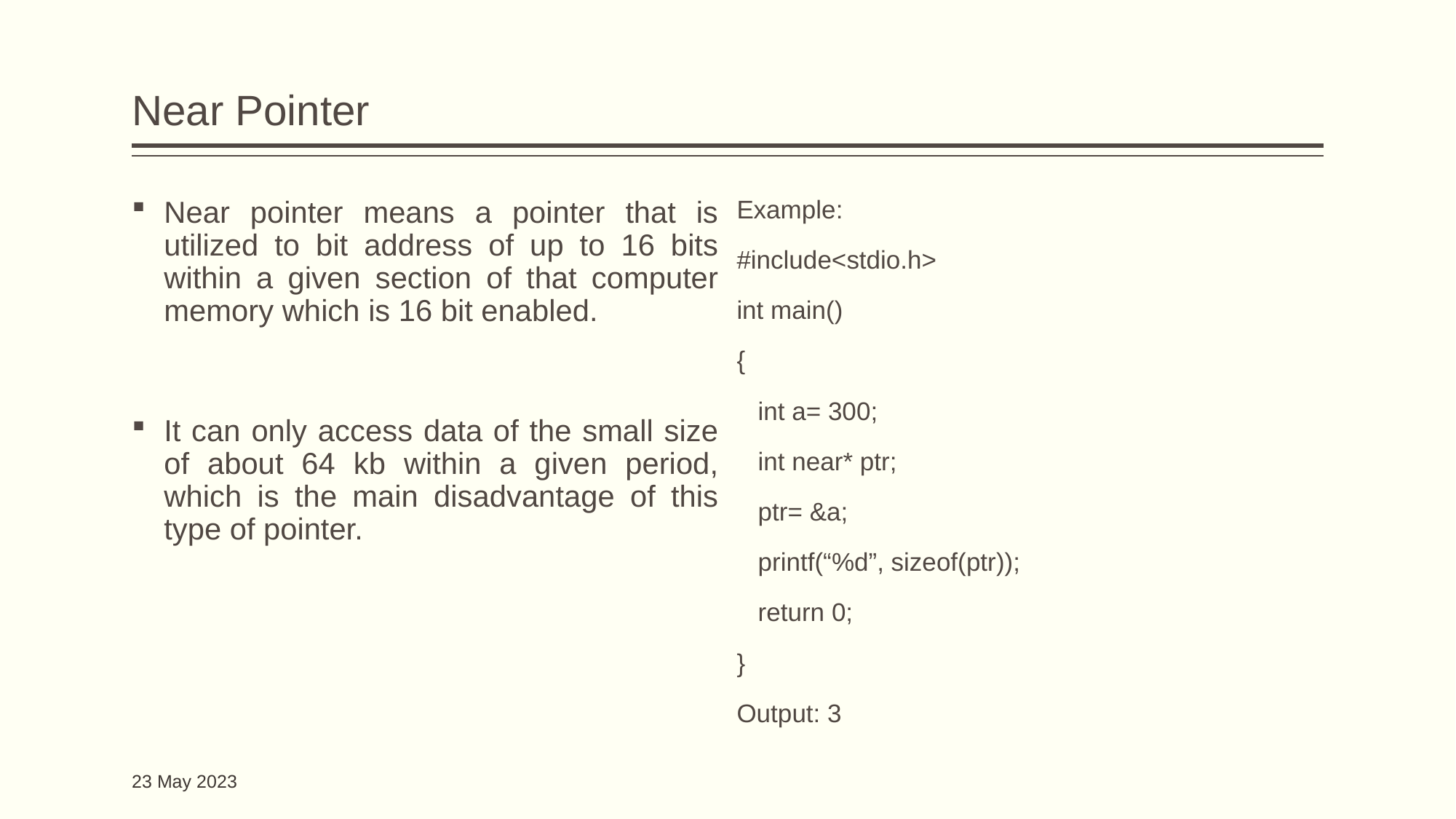

# Near Pointer
Near pointer means a pointer that is utilized to bit address of up to 16 bits within a given section of that computer memory which is 16 bit enabled.

It can only access data of the small size of about 64 kb within a given period, which is the main disadvantage of this type of pointer.

Example:
#include<stdio.h>
int main()
{
   int a= 300;
   int near* ptr;
   ptr= &a;
   printf(“%d”, sizeof(ptr));
   return 0;
}
Output: 3
23 May 2023